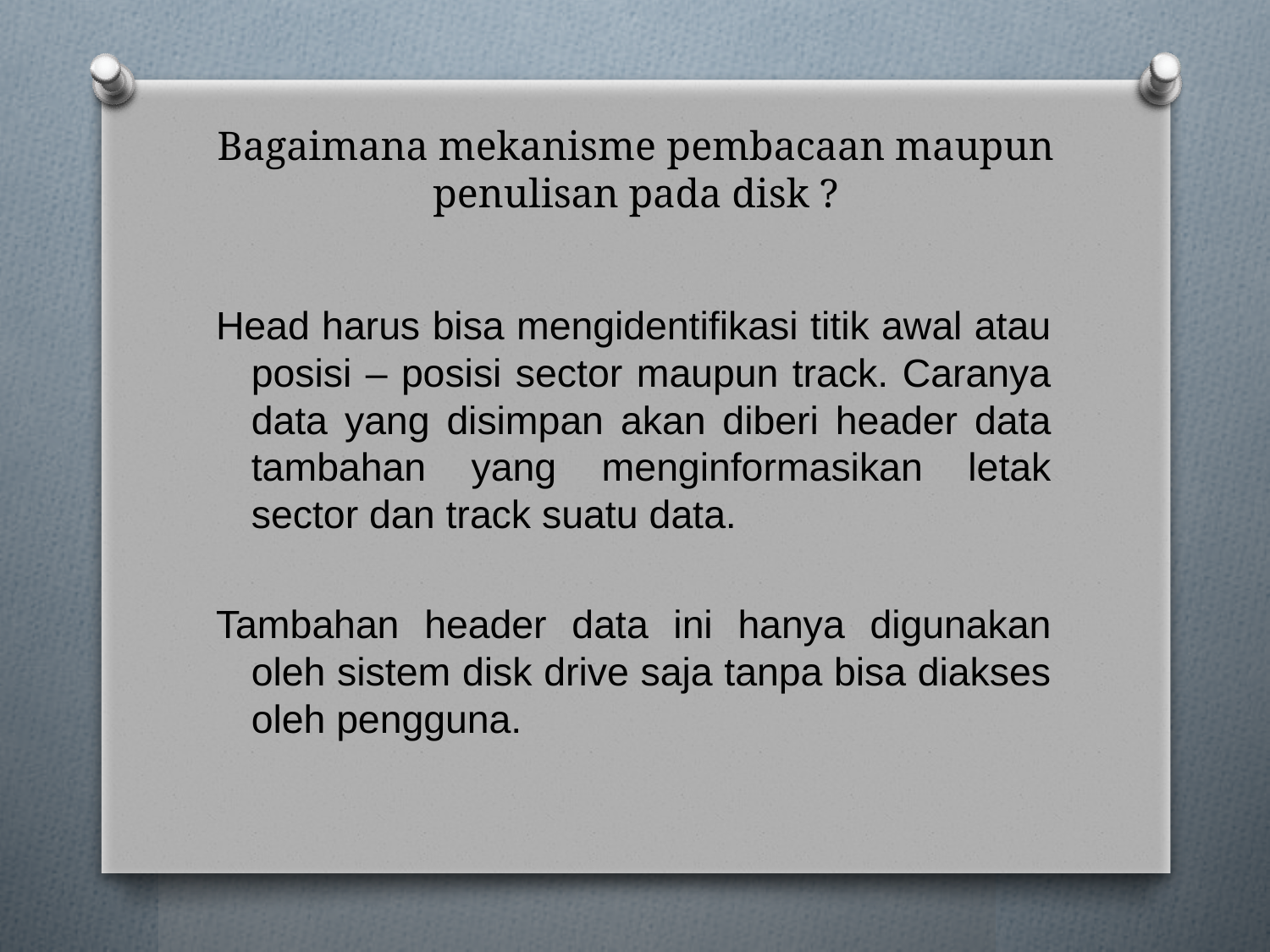

# Bagaimana mekanisme pembacaan maupun penulisan pada disk ?
Head harus bisa mengidentifikasi titik awal atau posisi – posisi sector maupun track. Caranya data yang disimpan akan diberi header data tambahan yang menginformasikan letak sector dan track suatu data.

Tambahan header data ini hanya digunakan oleh sistem disk drive saja tanpa bisa diakses oleh pengguna.